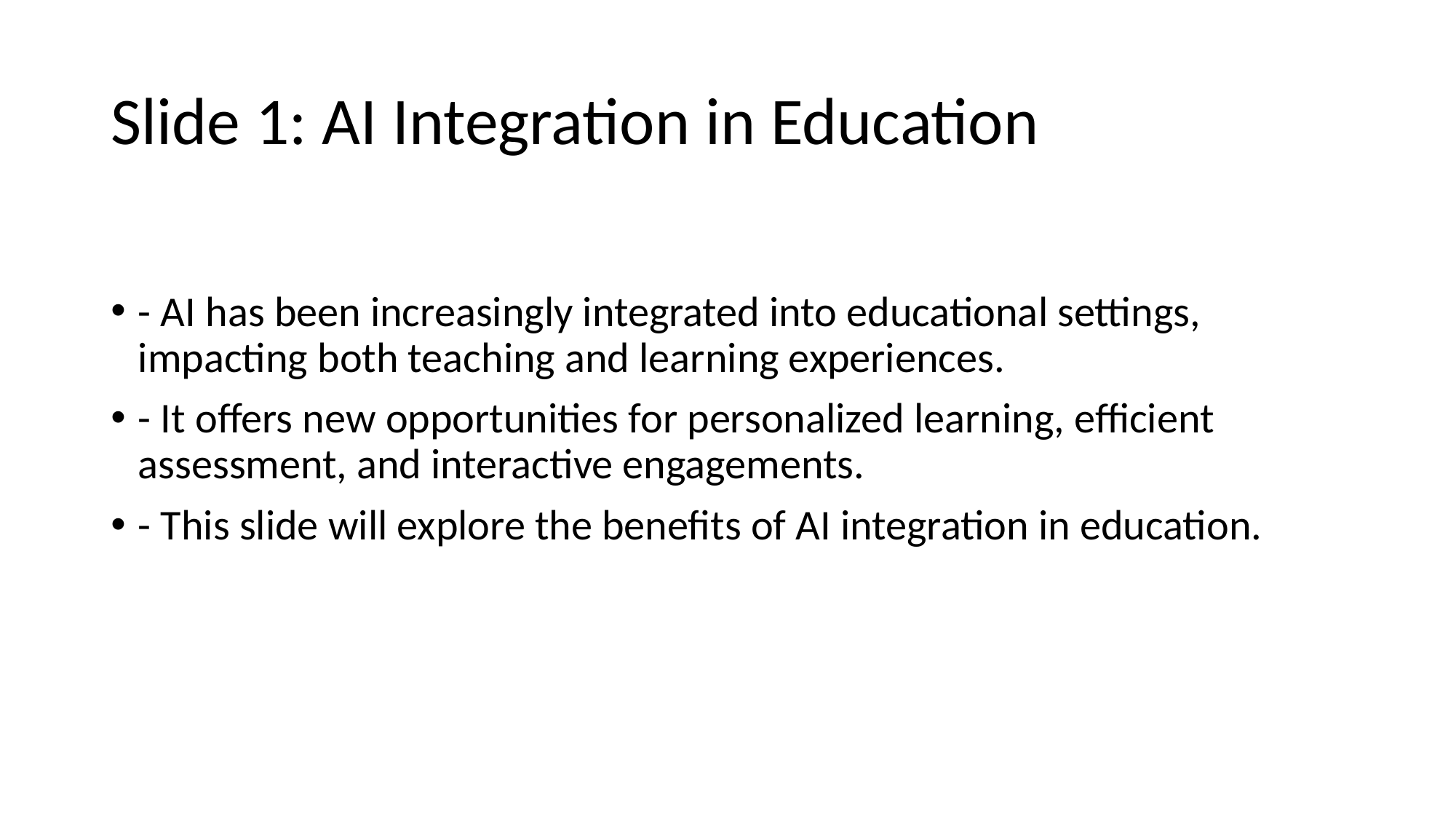

# Slide 1: AI Integration in Education

- AI has been increasingly integrated into educational settings, impacting both teaching and learning experiences.
- It offers new opportunities for personalized learning, efficient assessment, and interactive engagements.
- This slide will explore the benefits of AI integration in education.